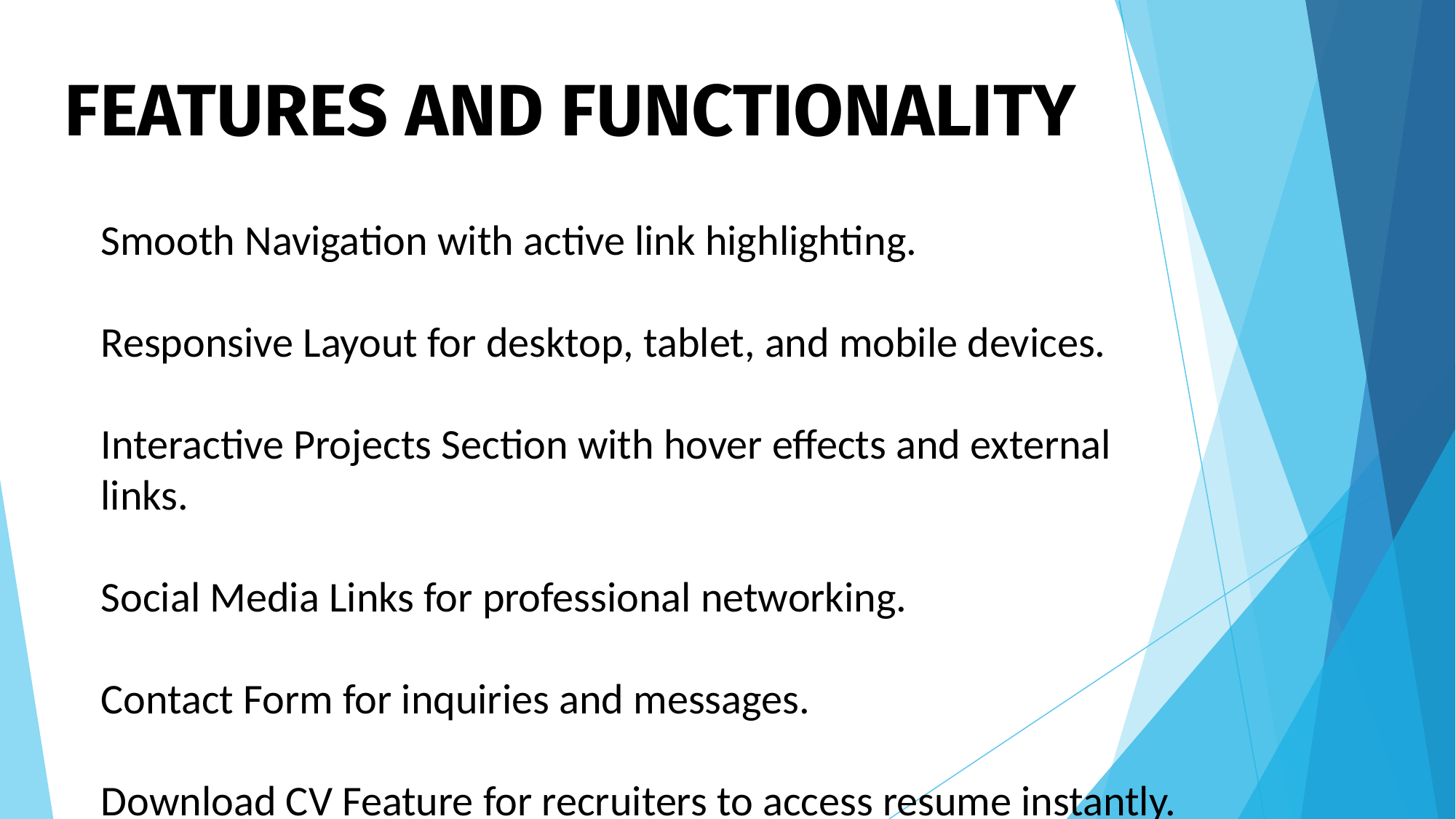

# FEATURES AND FUNCTIONALITY
Smooth Navigation with active link highlighting.

Responsive Layout for desktop, tablet, and mobile devices.

Interactive Projects Section with hover effects and external links.

Social Media Links for professional networking.

Contact Form for inquiries and messages.

Download CV Feature for recruiters to access resume instantly.